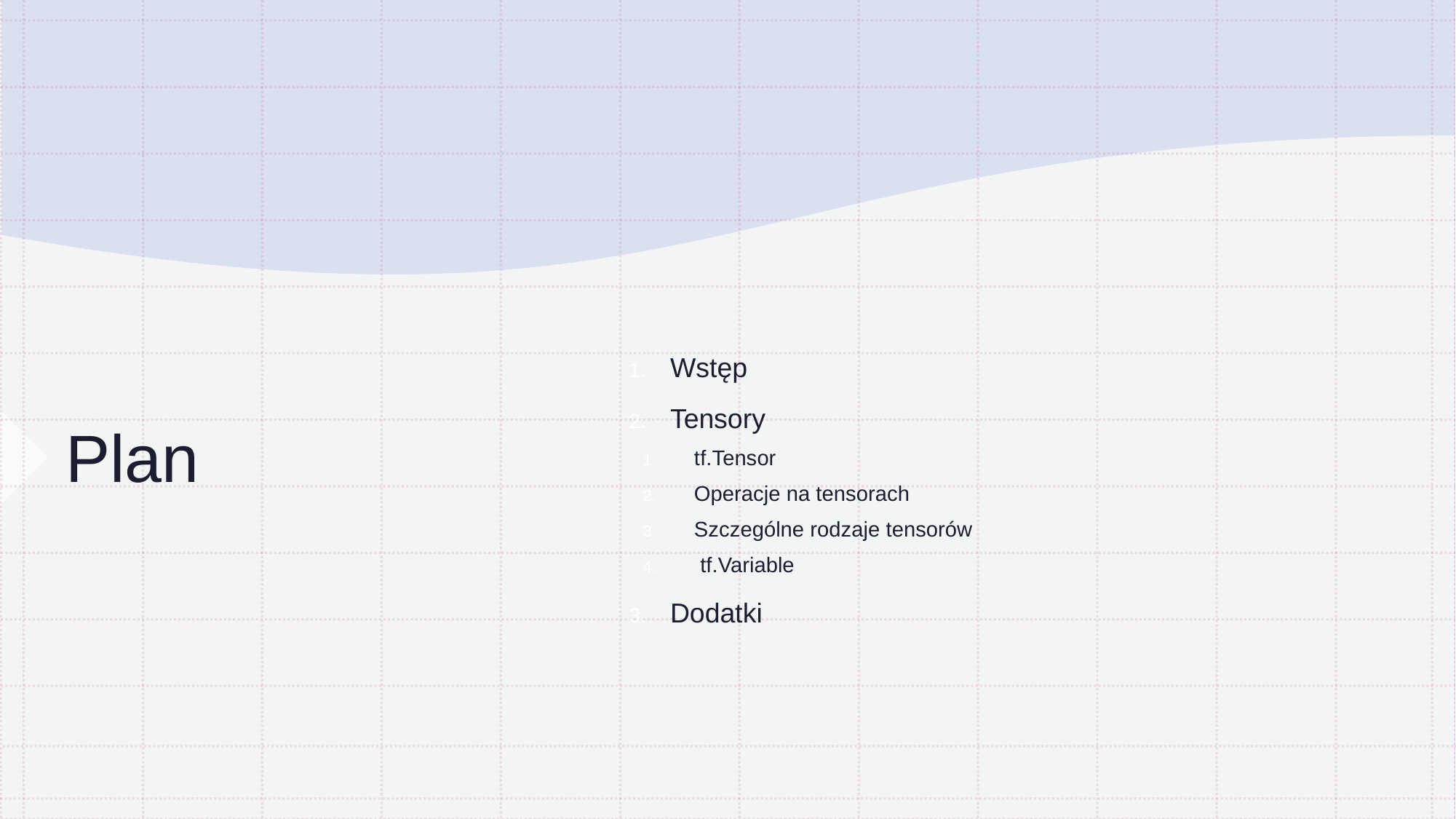

Wstęp
Tensory
    tf.Tensor
    Operacje na tensorach
    Szczególne rodzaje tensorów
     tf.Variable
Dodatki
# Plan